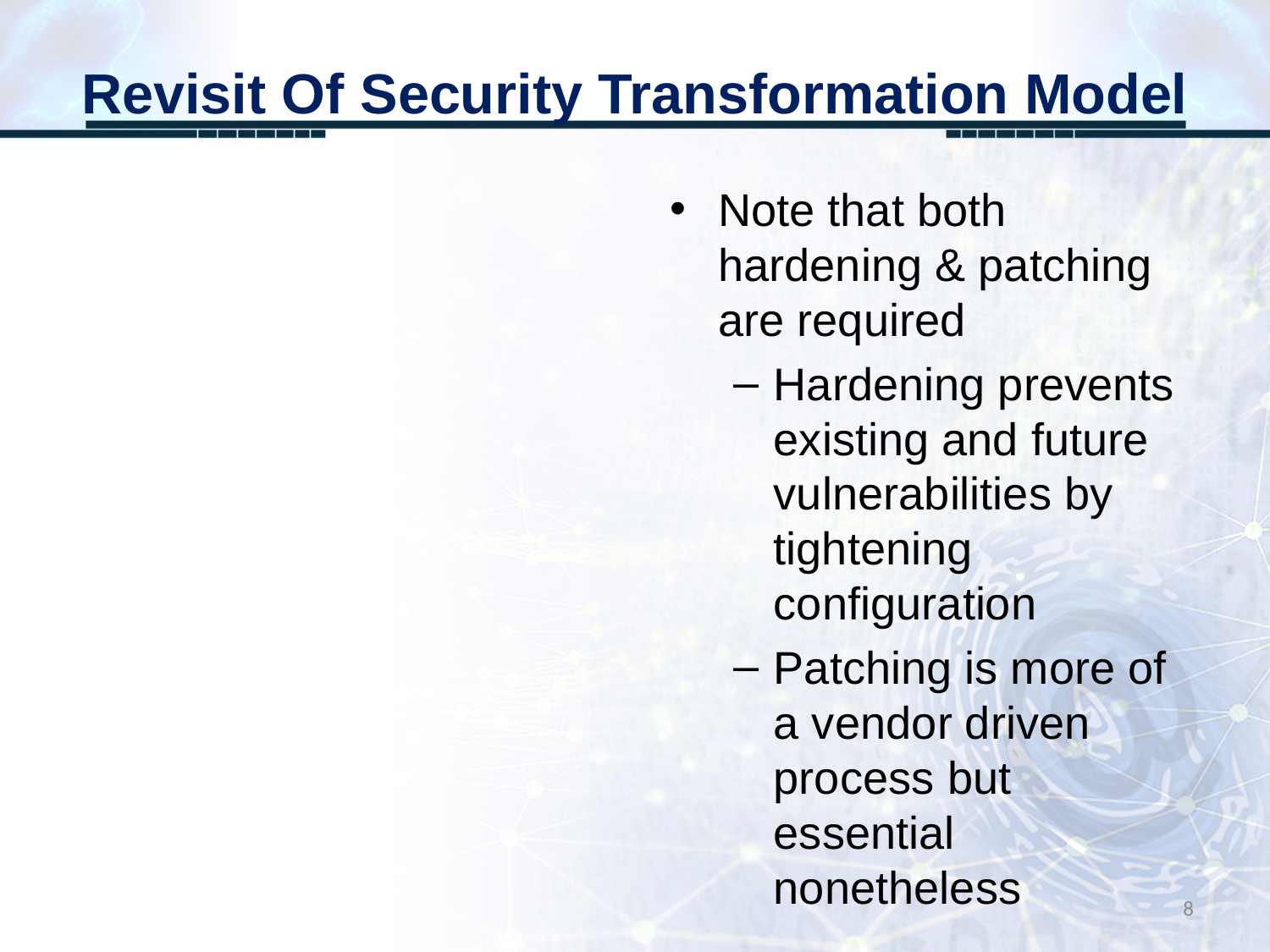

# Revisit Of Security Transformation Model
Note that both hardening & patching are required
Hardening prevents existing and future vulnerabilities by tightening configuration
Patching is more of a vendor driven process but essential nonetheless
8